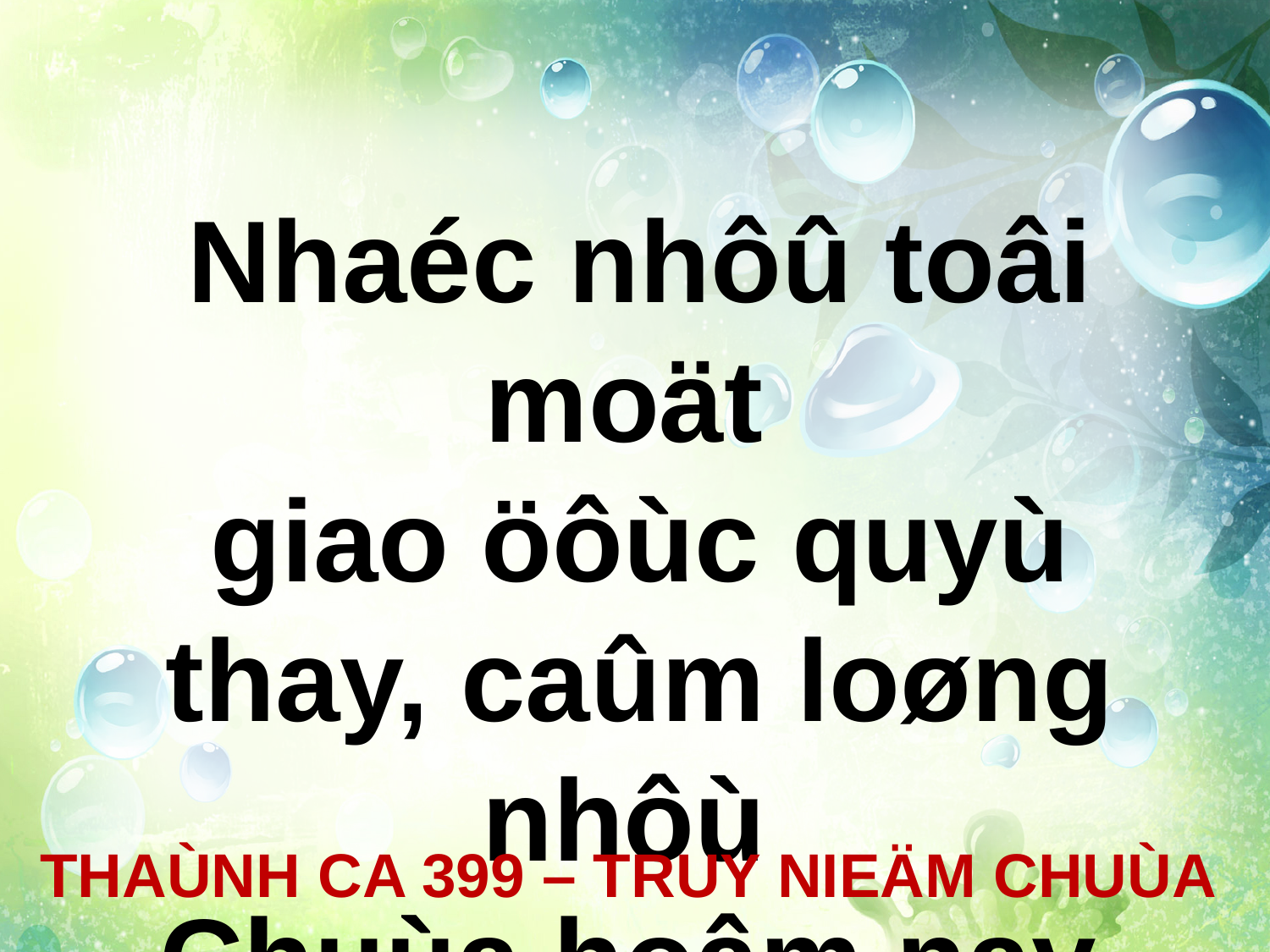

Nhaéc nhôû toâi moät
giao öôùc quyù thay, caûm loøng nhôù
Chuùa hoâm nay.
THAÙNH CA 399 – TRUY NIEÄM CHUÙA